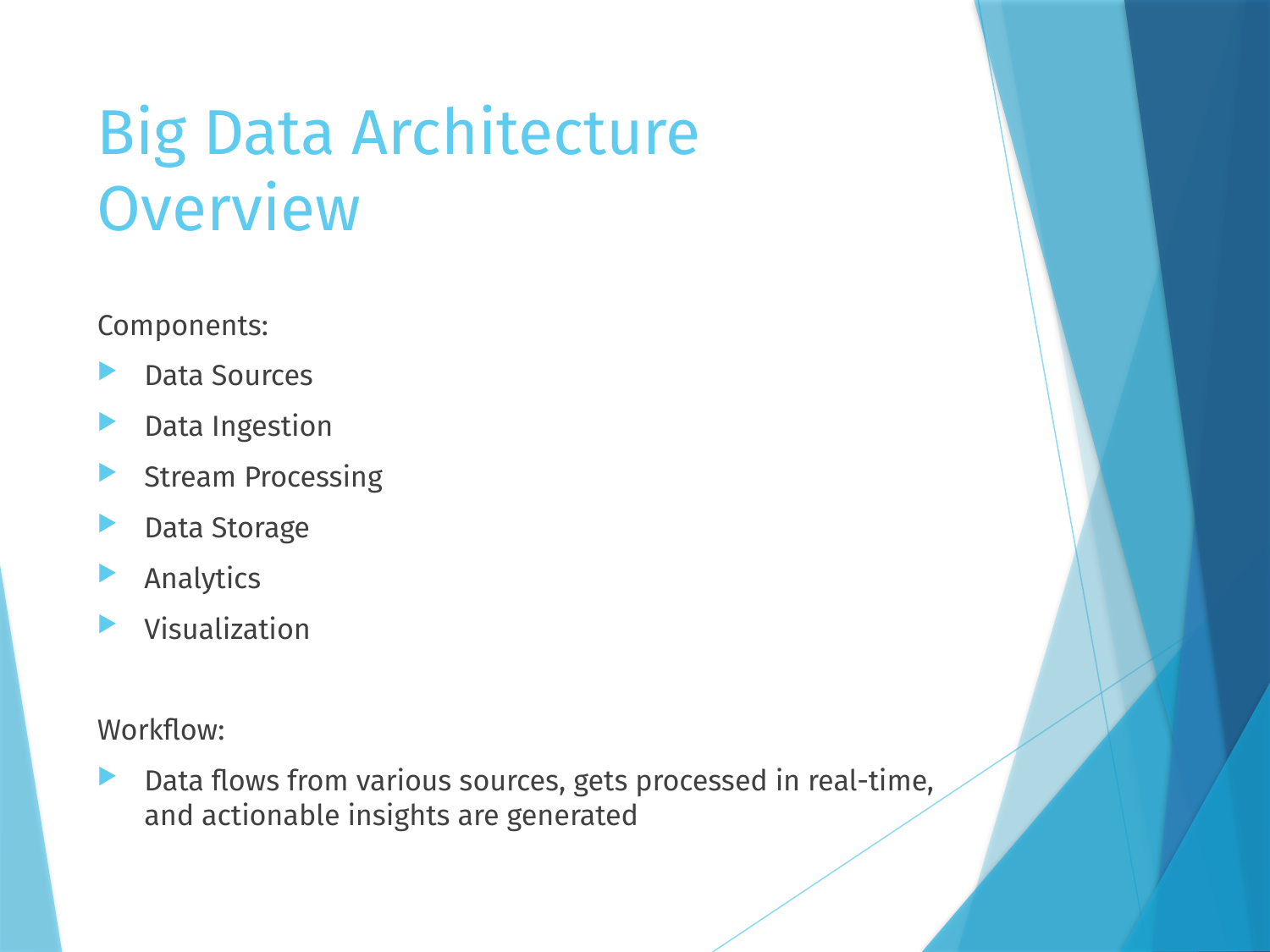

# Big Data Architecture Overview
Components:
Data Sources
Data Ingestion
Stream Processing
Data Storage
Analytics
Visualization

Workflow:
Data flows from various sources, gets processed in real-time, and actionable insights are generated